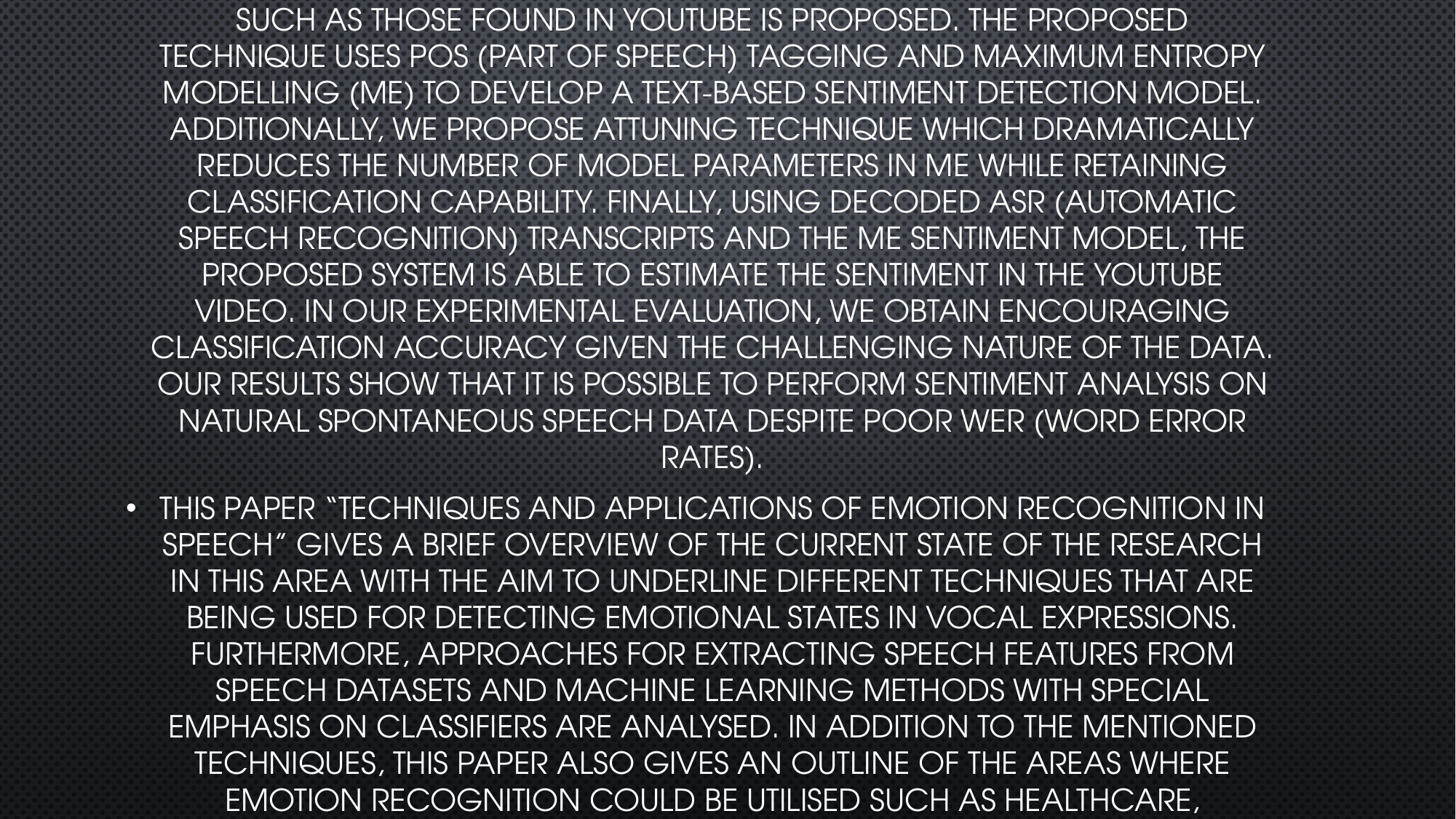

In paper“ Sentiment extraction from natural audio streams” a system for automatic sentiment detection in natural audio streams such as those found in YouTube is proposed. The proposed technique uses POS (part of speech) tagging and Maximum Entropy modelling (ME) to develop a text-based sentiment detection model. Additionally, we propose attuning technique which dramatically reduces the number of model parameters in ME while retaining classification capability. Finally, using decoded ASR (automatic speech recognition) transcripts and the ME sentiment model, the proposed system is able to estimate the sentiment in the YouTube video. In our experimental evaluation, we obtain encouraging classification accuracy given the challenging nature of the data. Our results show that it is possible to perform sentiment analysis on natural spontaneous speech data despite poor WER (word error rates).
This paper “Techniques and Applications of Emotion Recognition in Speech” gives a brief overview of the current state of the research in this area with the aim to underline different techniques that are being used for detecting emotional states in vocal expressions. Furthermore, approaches for extracting speech features from speech datasets and machine learning methods with special emphasis on classifiers are analysed. In addition to the mentioned techniques, this paper also gives an outline of the areas where emotion recognition could be utilised such as healthcare, psychology, cognitive sciences and marketing.
# .